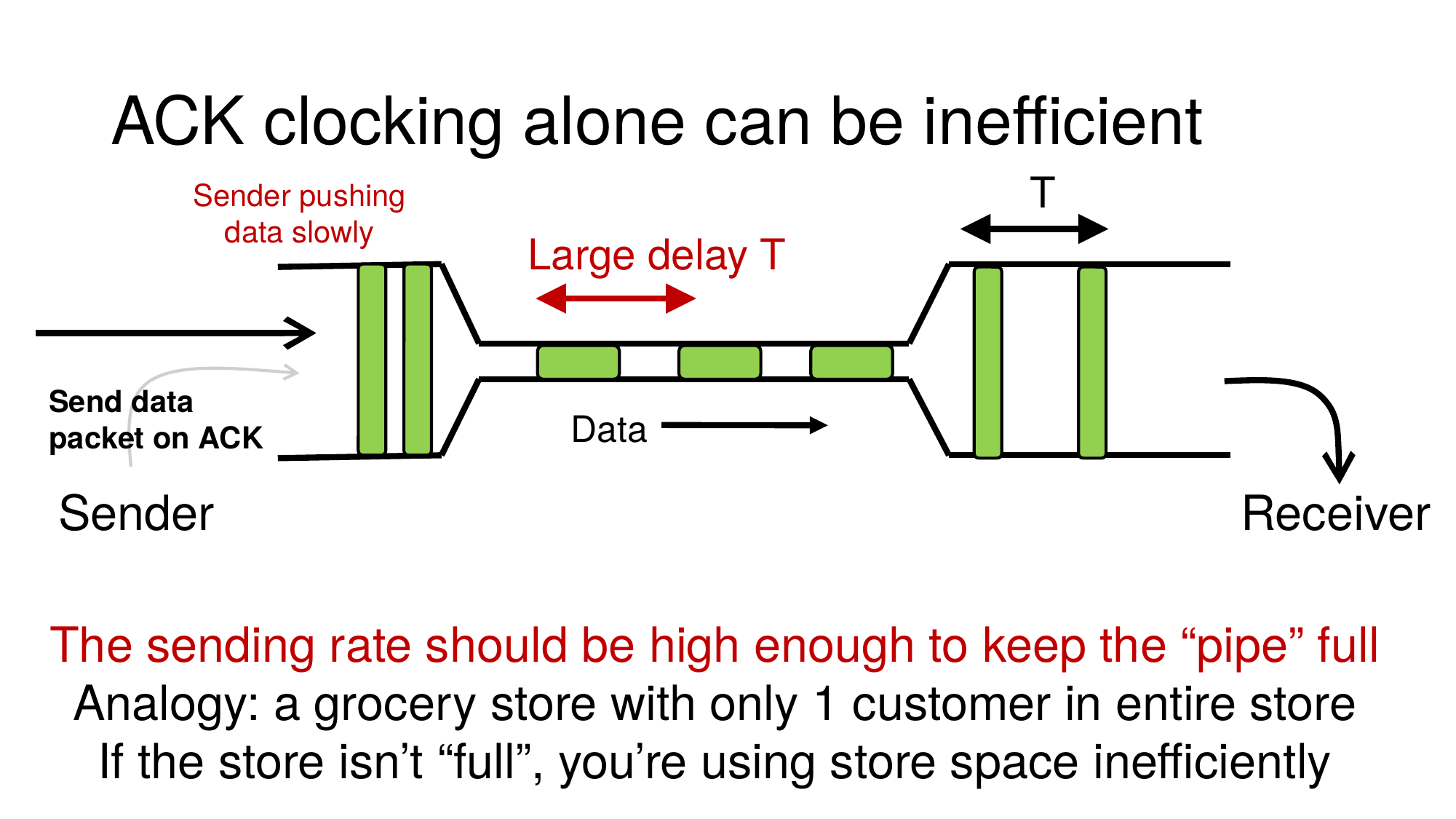

# ACK clocking alone can be inefficient
T
Sender pushing data slowly
Large delay T

Send data  packet on ACK

Data
Sender
Receiver
The sending rate should be high enough to keep the “pipe” full
Analogy: a grocery store with only 1 customer in entire store
If the store isn’t “full”, you’re using store space inefficiently